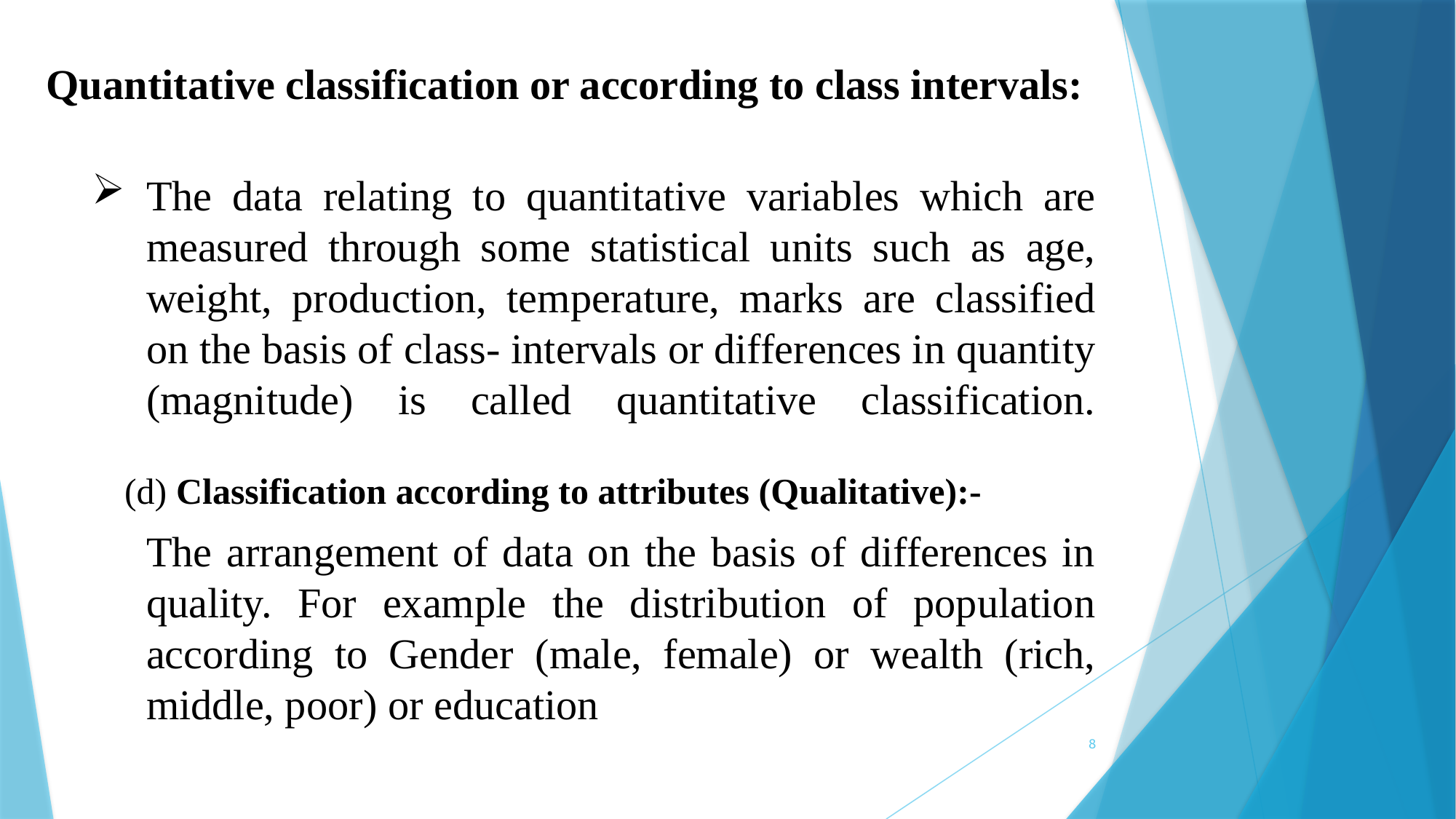

Quantitative classification or according to class intervals:
# The data relating to quantitative variables which are measured through some statistical units such as age, weight, production, temperature, marks are classified on the basis of class- intervals or differences in quantity (magnitude) is called quantitative classification. The arrangement of data on the basis of differences in quality. For example the distribution of population according to Gender (male, female) or wealth (rich, middle, poor) or education
(d) Classification according to attributes (Qualitative):-
8